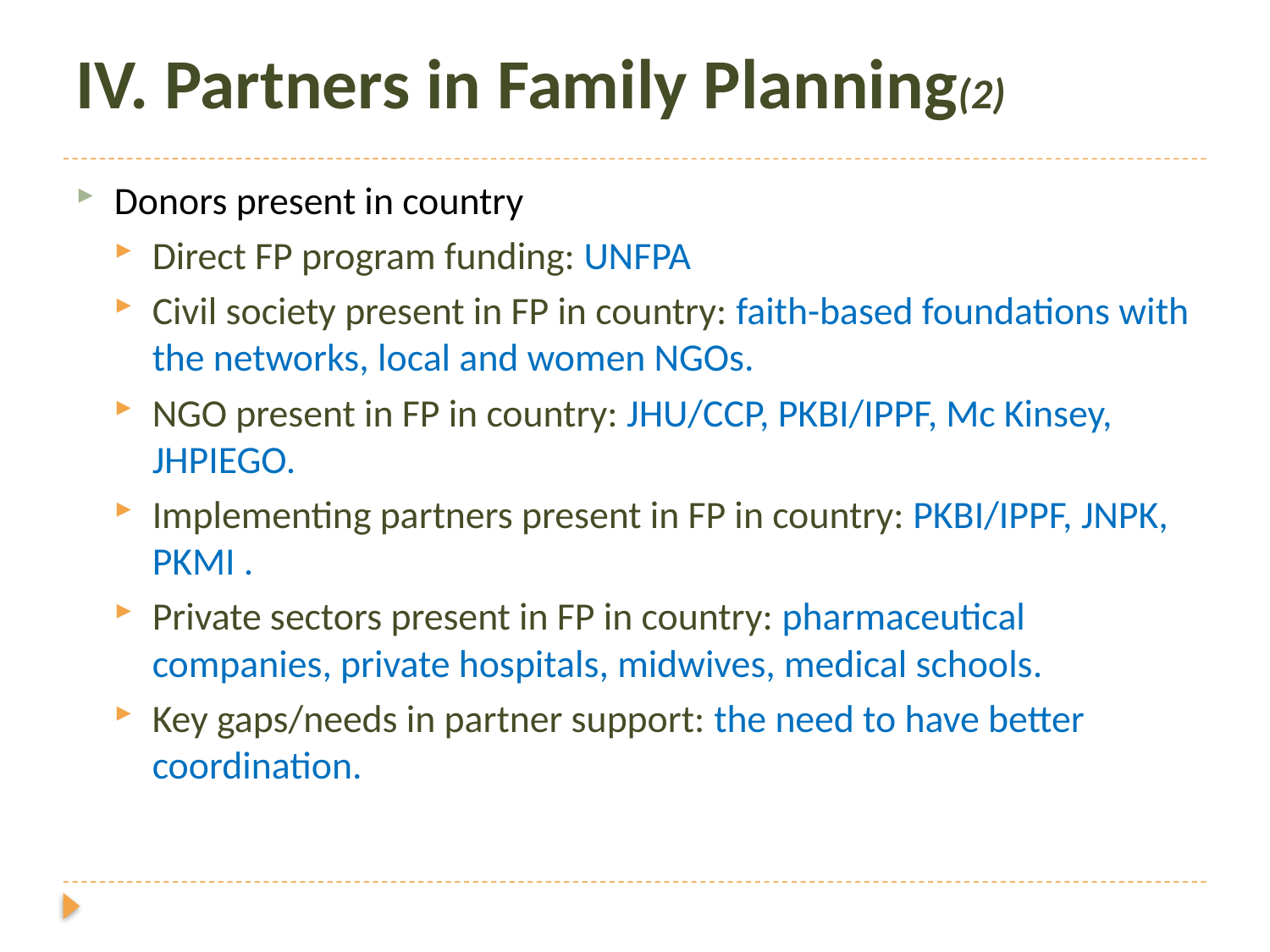

# IV. Partners in Family Planning(2)
Donors present in country
Direct FP program funding: UNFPA
Civil society present in FP in country: faith-based foundations with the networks, local and women NGOs.
NGO present in FP in country: JHU/CCP, PKBI/IPPF, Mc Kinsey, JHPIEGO.
Implementing partners present in FP in country: PKBI/IPPF, JNPK, PKMI .
Private sectors present in FP in country: pharmaceutical companies, private hospitals, midwives, medical schools.
Key gaps/needs in partner support: the need to have better coordination.